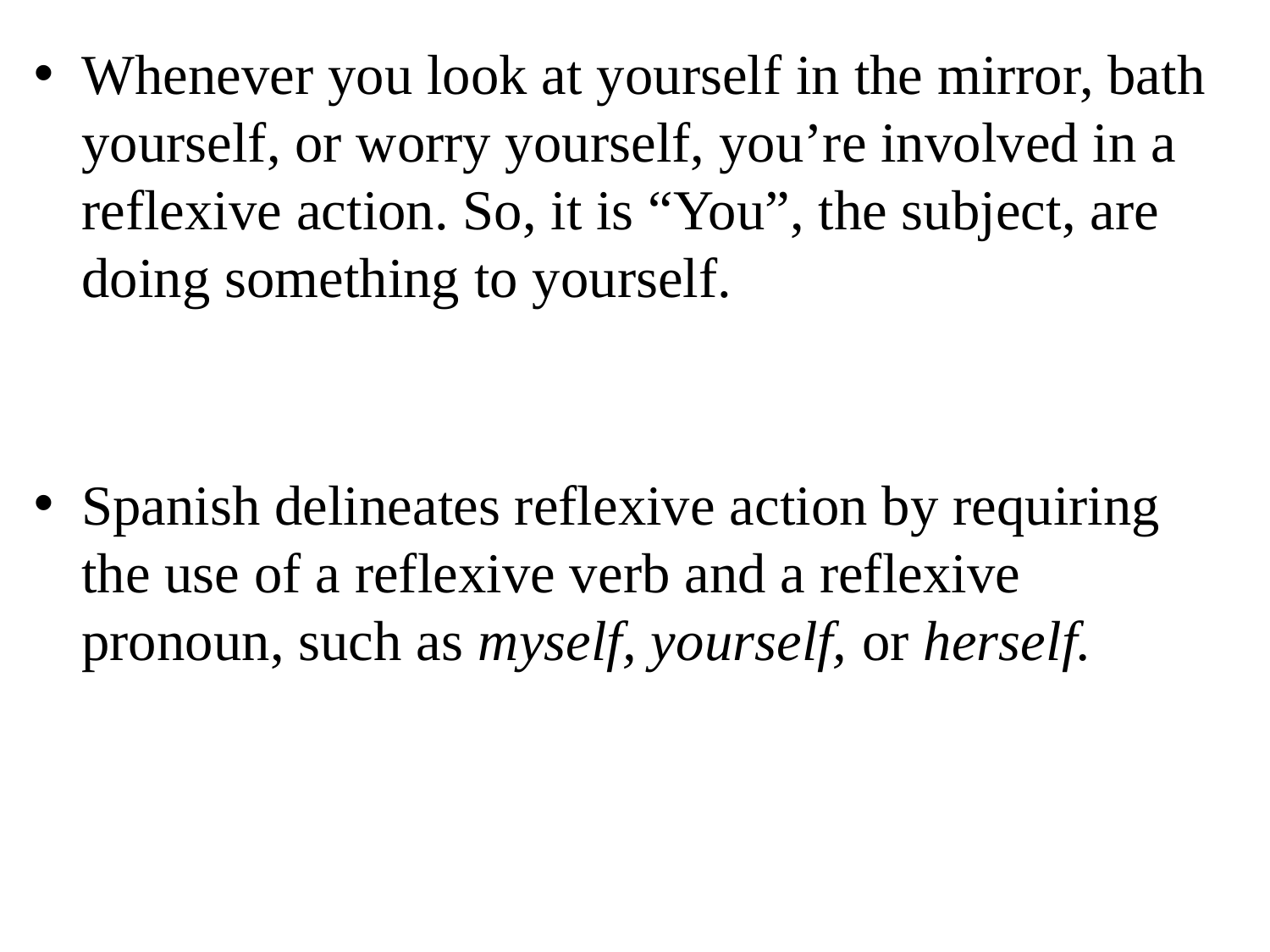

Whenever you look at yourself in the mirror, bath yourself, or worry yourself, you’re involved in a reflexive action. So, it is “You”, the subject, are doing something to yourself.

Spanish delineates reflexive action by requiring the use of a reflexive verb and a reflexive pronoun, such as myself, yourself, or herself.